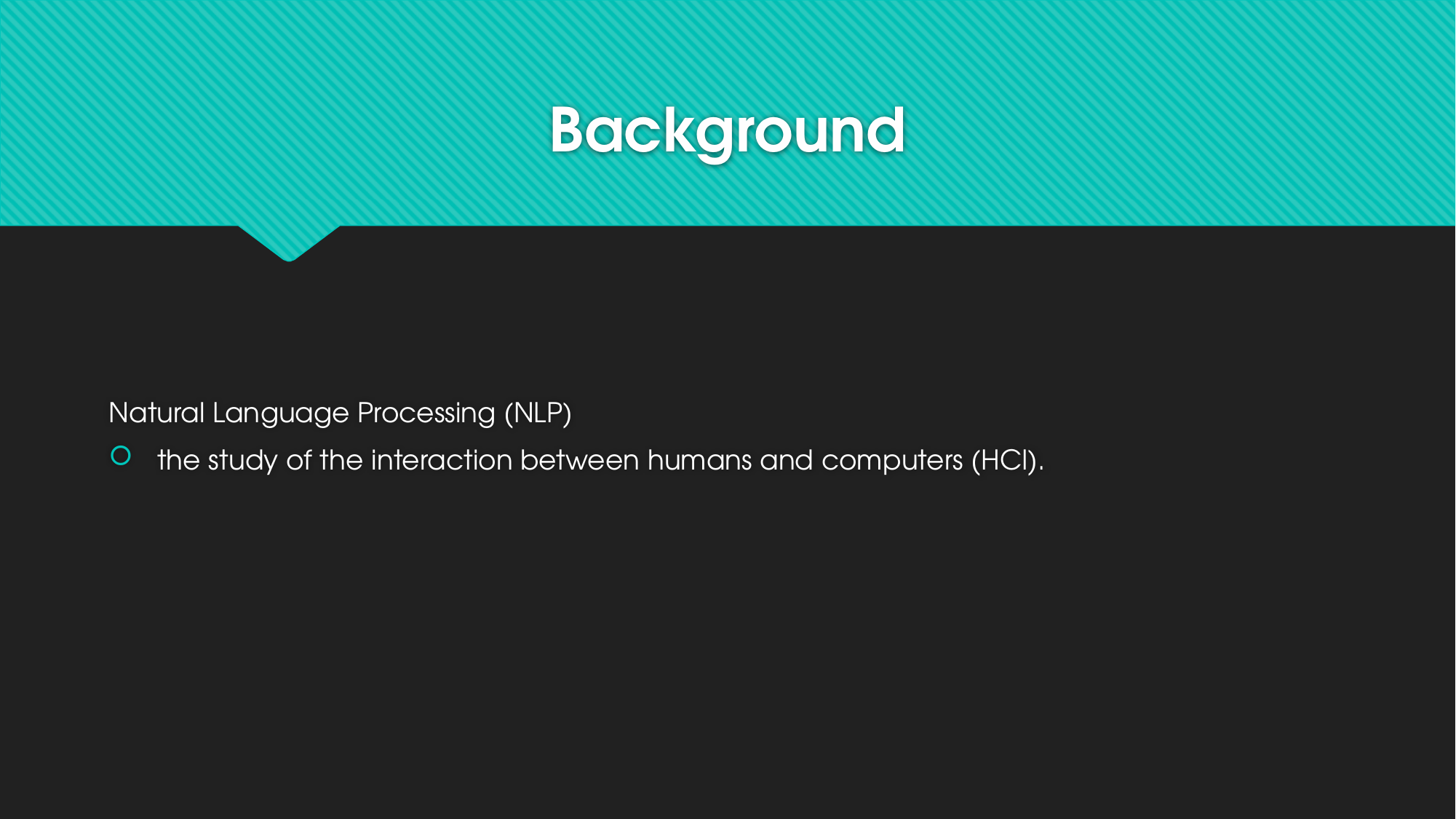

# Background
Natural Language Processing (NLP)
 the study of the interaction between humans and computers (HCI).